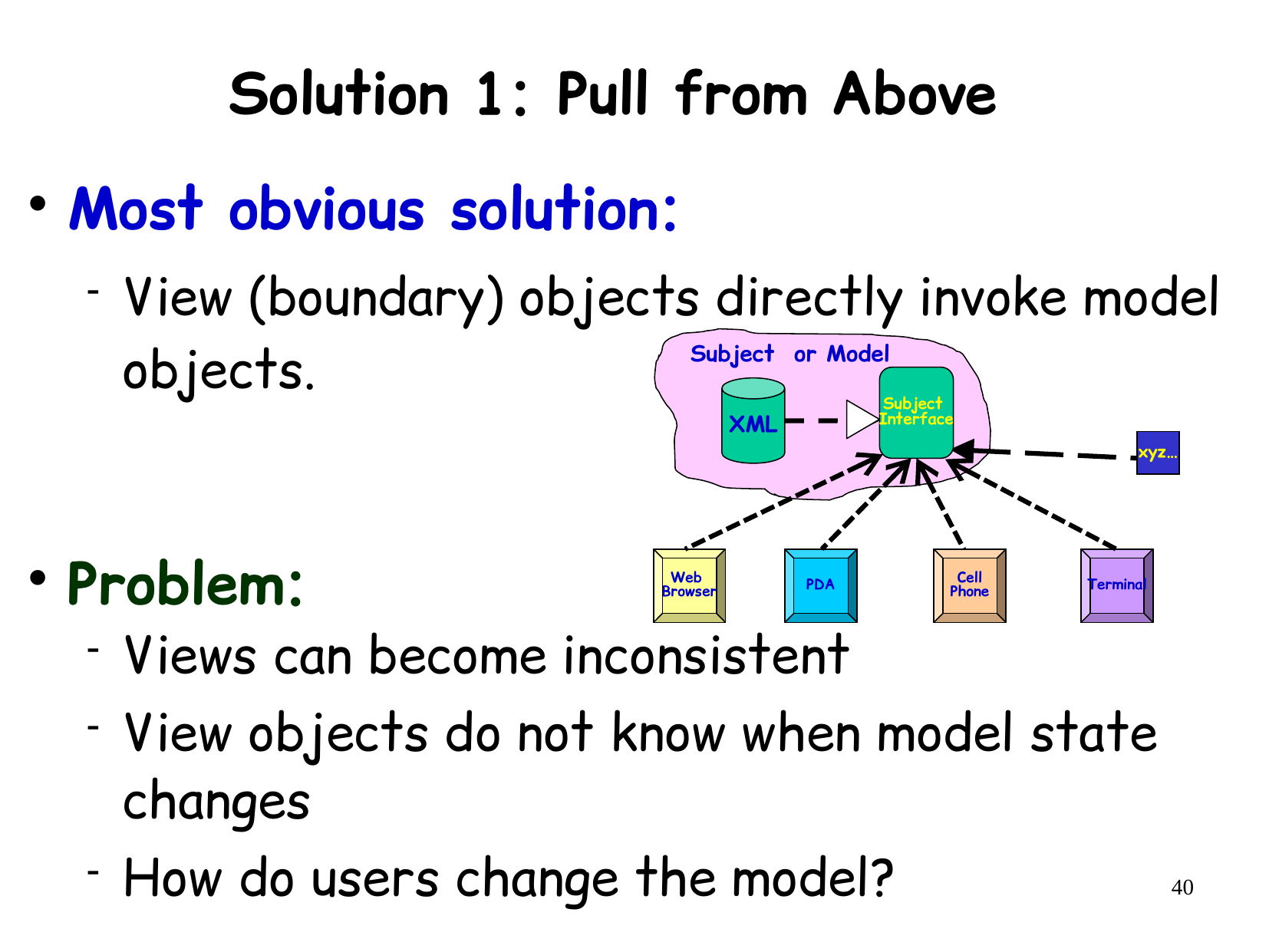

Solution 1: Pull from Above
Most obvious solution:
View (boundary) objects directly invoke model objects.

Problem:
Views can become inconsistent
View objects do not know when model state changes
How do users change the model?

Subject  or Model
Subject
Interface
XML

xyz…

Web
Browser
PDA
Cell
Phone
Terminal